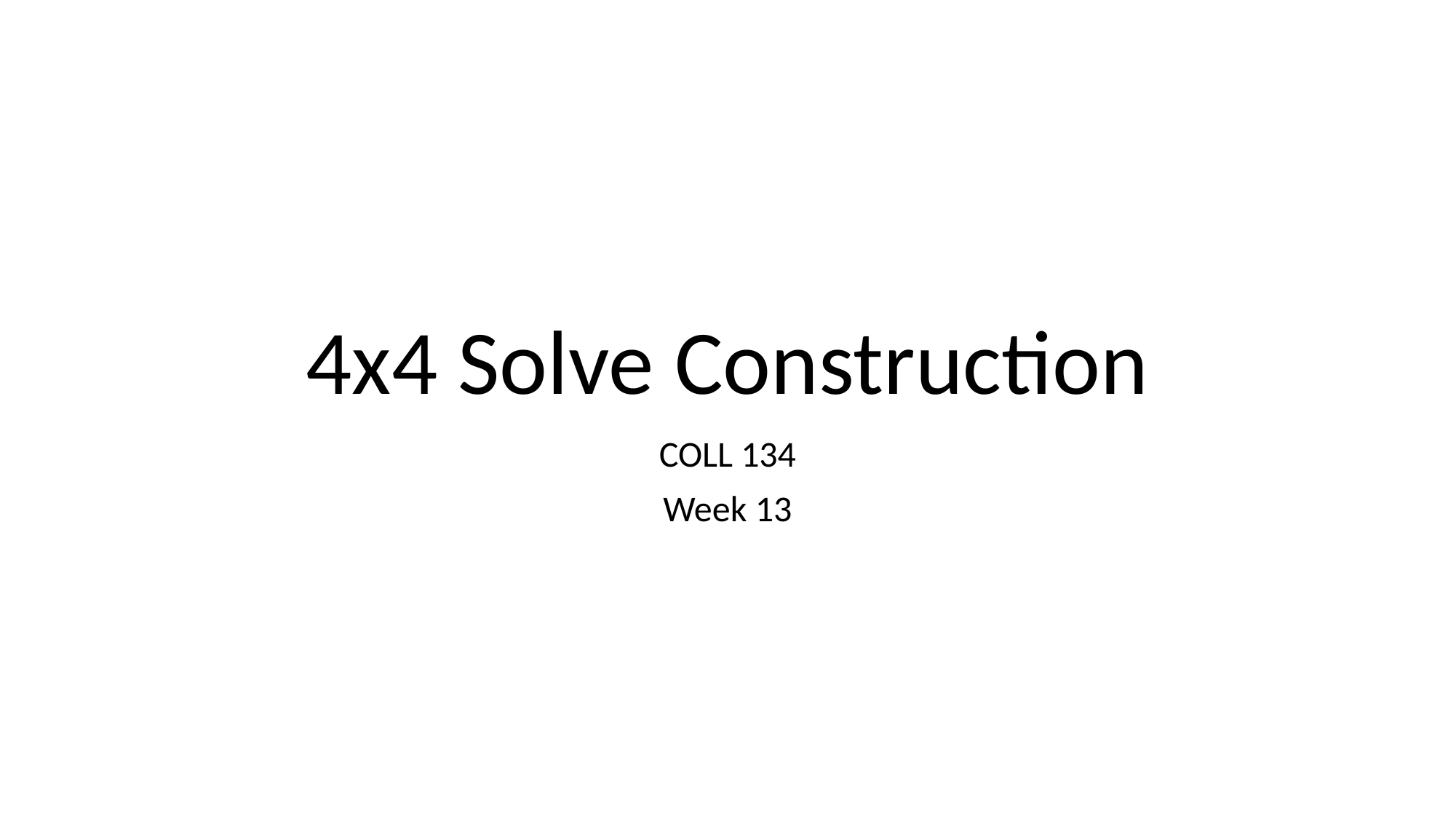

# 4x4 Solve Construction
COLL 134
Week 13